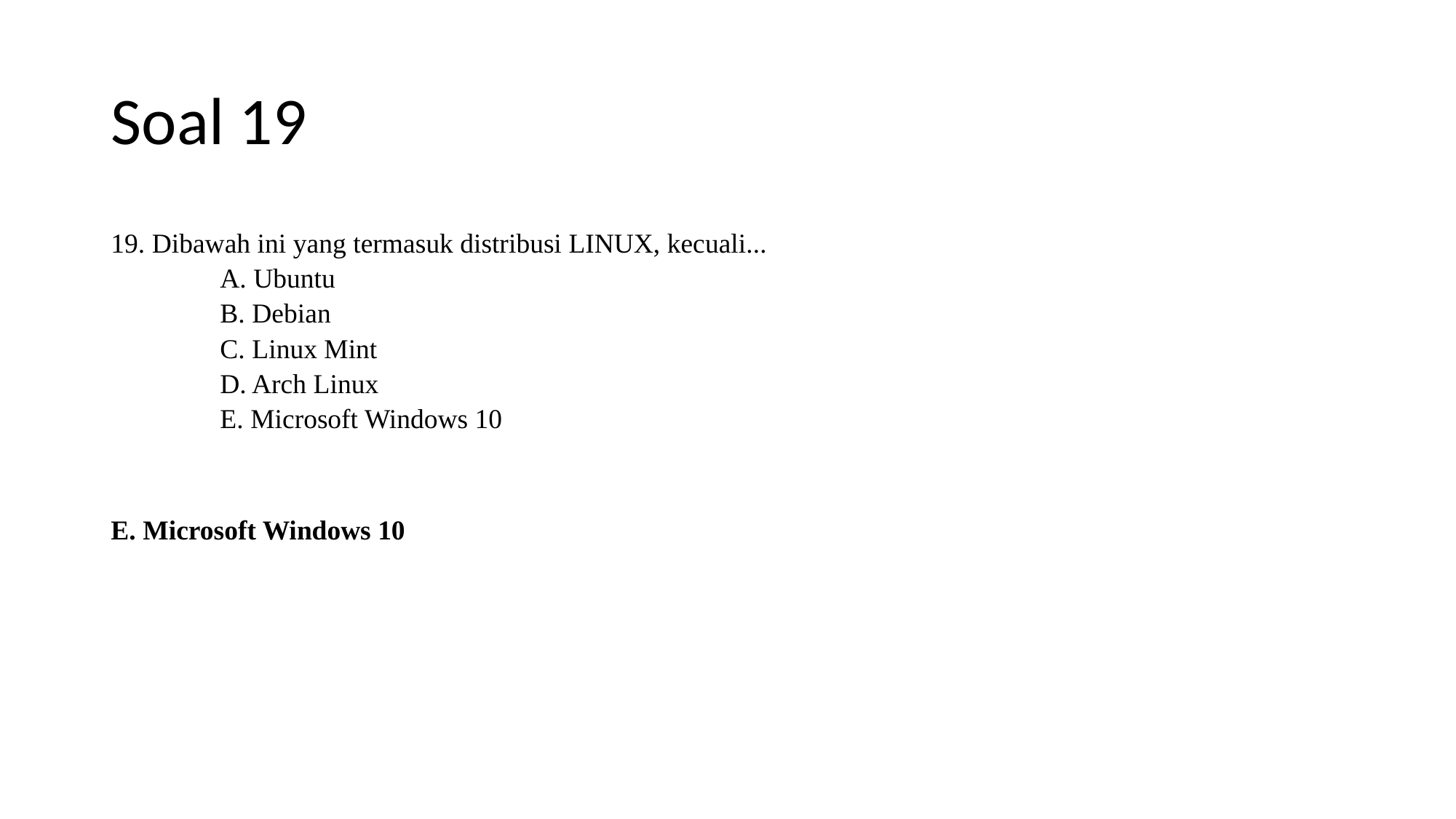

# Soal 19
19. Dibawah ini yang termasuk distribusi LINUX, kecuali...
	A. Ubuntu
	B. Debian
	C. Linux Mint
	D. Arch Linux
	E. Microsoft Windows 10
E. Microsoft Windows 10